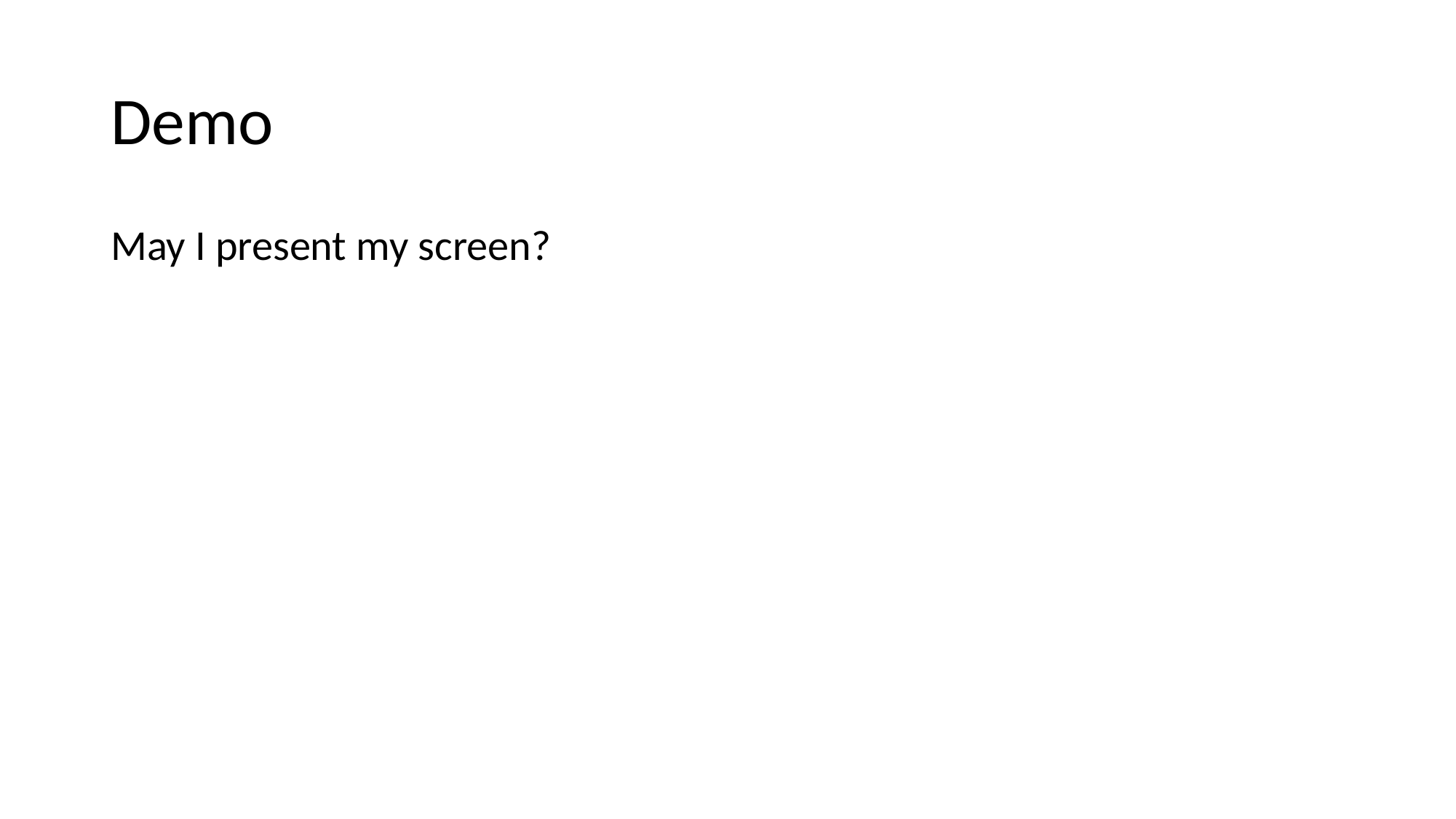

# Demo
May I present my screen?